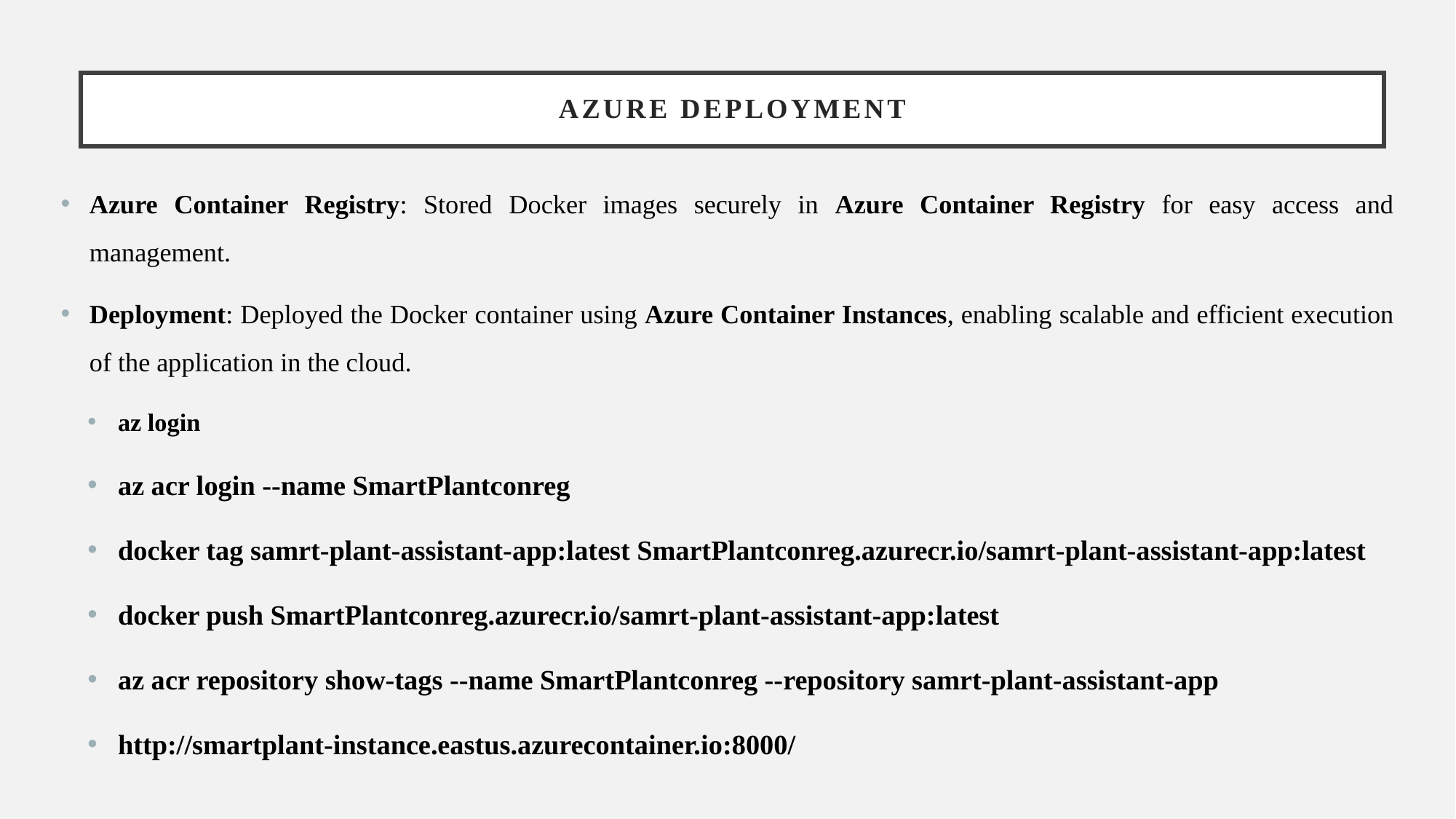

# AZURE DEPLOYMENT
Azure Container Registry: Stored Docker images securely in Azure Container Registry for easy access and management.
Deployment: Deployed the Docker container using Azure Container Instances, enabling scalable and efficient execution of the application in the cloud.
az login
az acr login --name SmartPlantconreg
docker tag samrt-plant-assistant-app:latest SmartPlantconreg.azurecr.io/samrt-plant-assistant-app:latest
docker push SmartPlantconreg.azurecr.io/samrt-plant-assistant-app:latest
az acr repository show-tags --name SmartPlantconreg --repository samrt-plant-assistant-app
http://smartplant-instance.eastus.azurecontainer.io:8000/